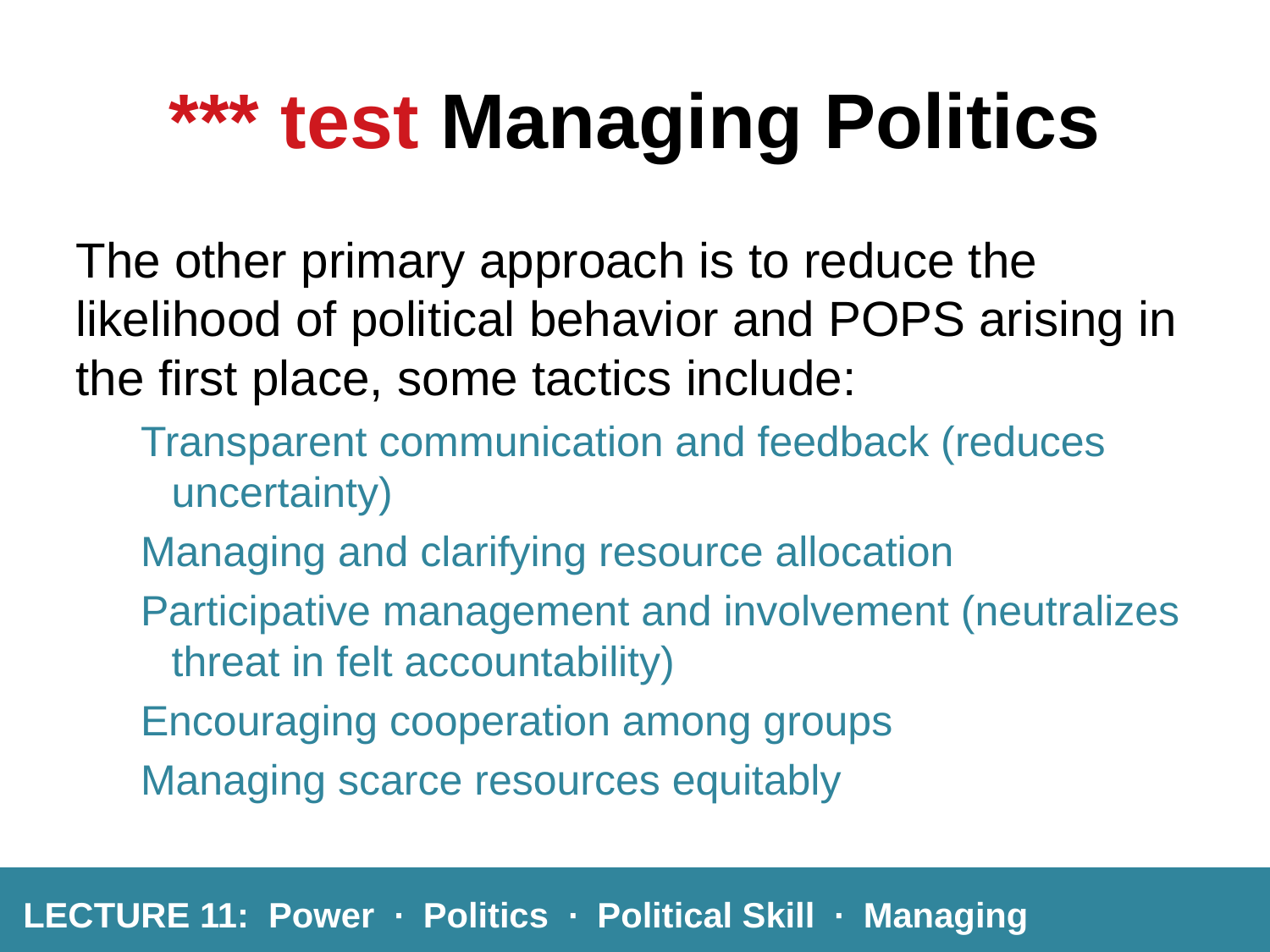

*** test Managing Politics
The other primary approach is to reduce the likelihood of political behavior and POPS arising in the first place, some tactics include:
Transparent communication and feedback (reduces uncertainty)
Managing and clarifying resource allocation
Participative management and involvement (neutralizes threat in felt accountability)
Encouraging cooperation among groups
Managing scarce resources equitably
LECTURE 11:  Power  ∙  Politics  ∙  Political Skill  ∙  Managing